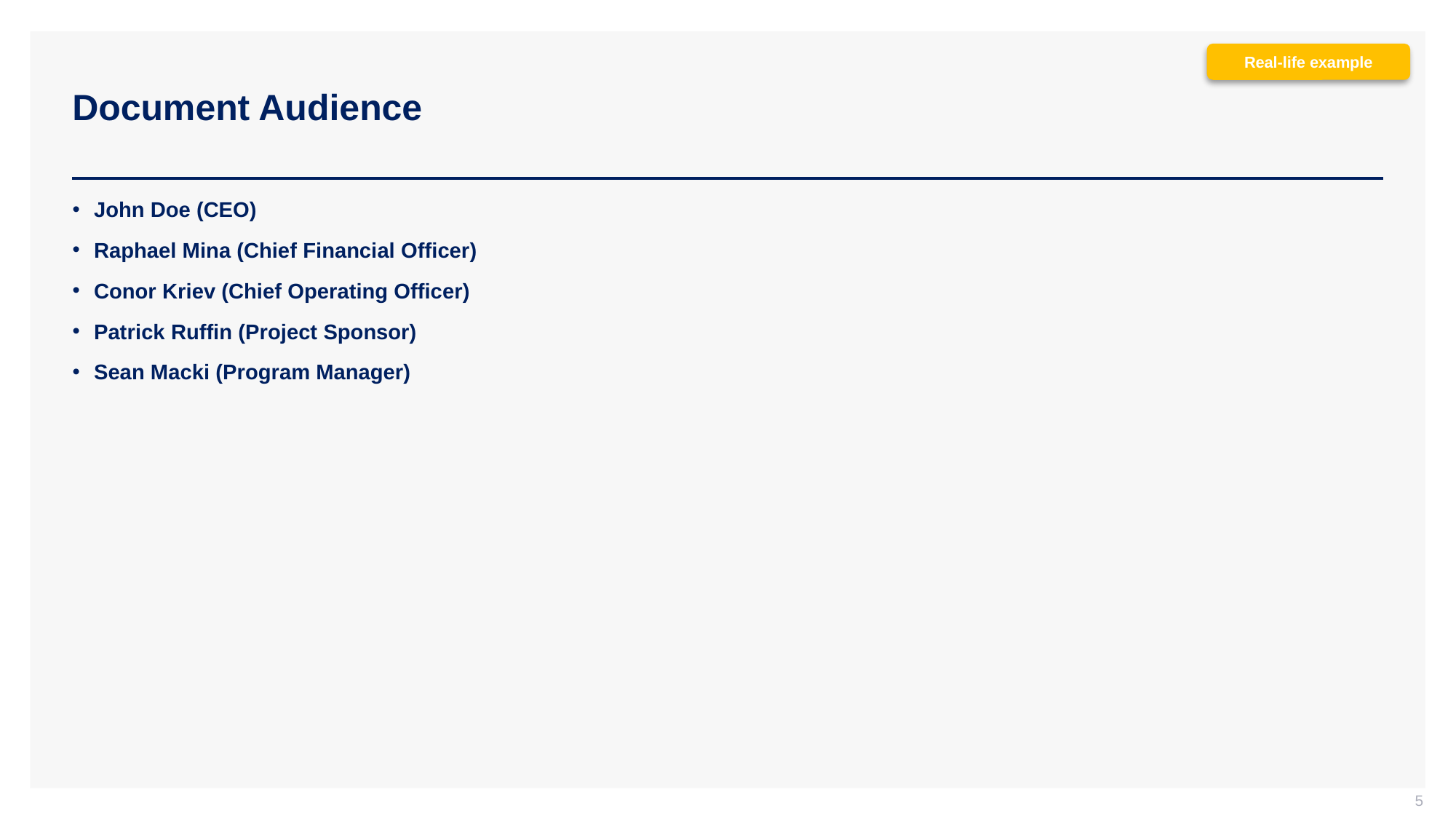

# Document Audience
Real-life example
John Doe (CEO)
Raphael Mina (Chief Financial Officer)
Conor Kriev (Chief Operating Officer)
Patrick Ruffin (Project Sponsor)
Sean Macki (Program Manager)

5